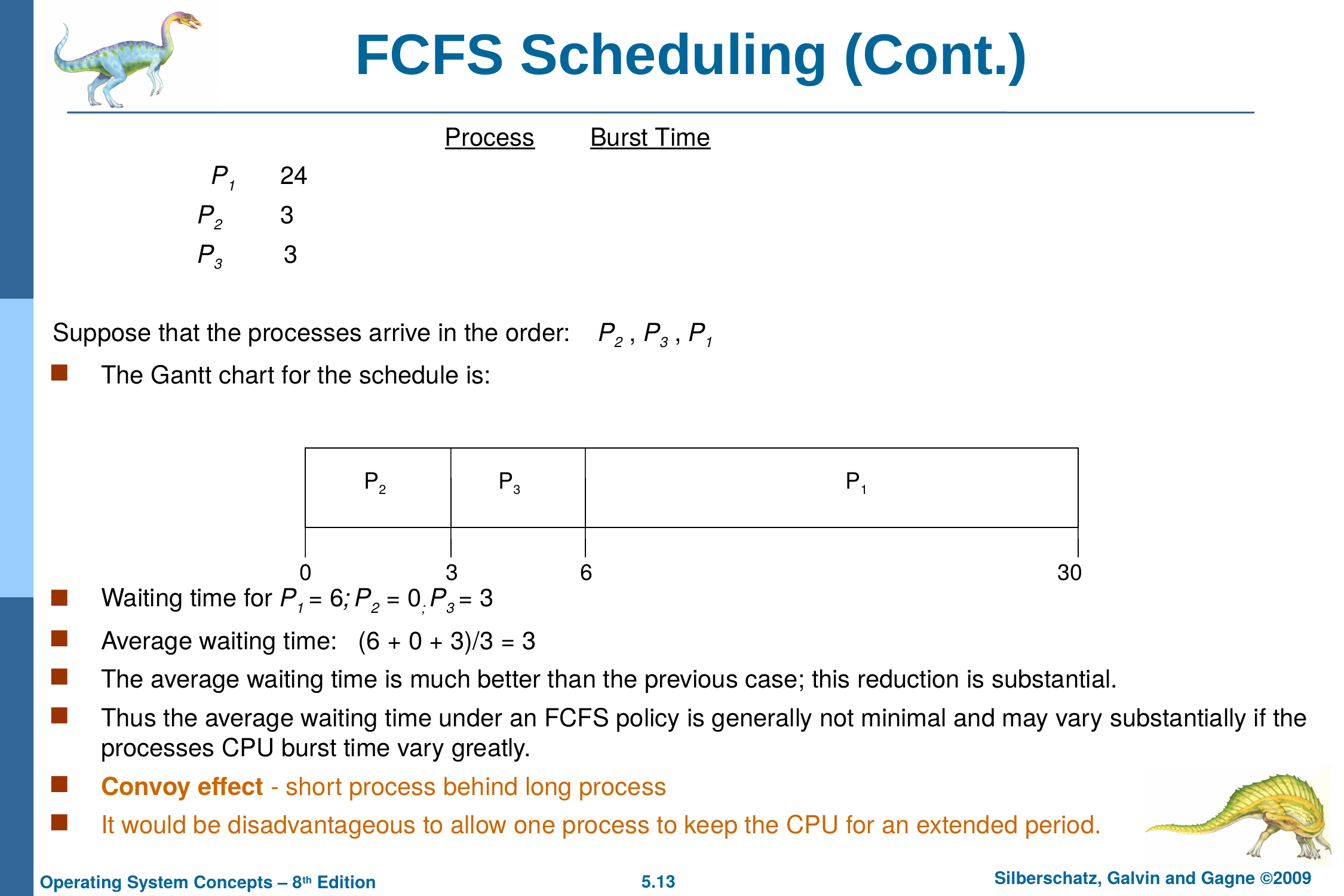

# FCFS Scheduling (Cont.)
                                                         Process	      Burst Time
		   P1	24
		 P2 	3
		 P3	 3

Suppose that the processes arrive in the order:    P2 , P3 , P1
The Gantt chart for the schedule is:

Waiting time for P1 = 6; P2 = 0; P3 = 3
Average waiting time:   (6 + 0 + 3)/3 = 3
The average waiting time is much better than the previous case; this reduction is substantial.
Thus the average waiting time under an FCFS policy is generally not minimal and may vary substantially if the processes CPU burst time vary greatly.
Convoy effect - short process behind long process
It would be disadvantageous to allow one process to keep the CPU for an extended period.

P2
P3
P1

0
3
6
30